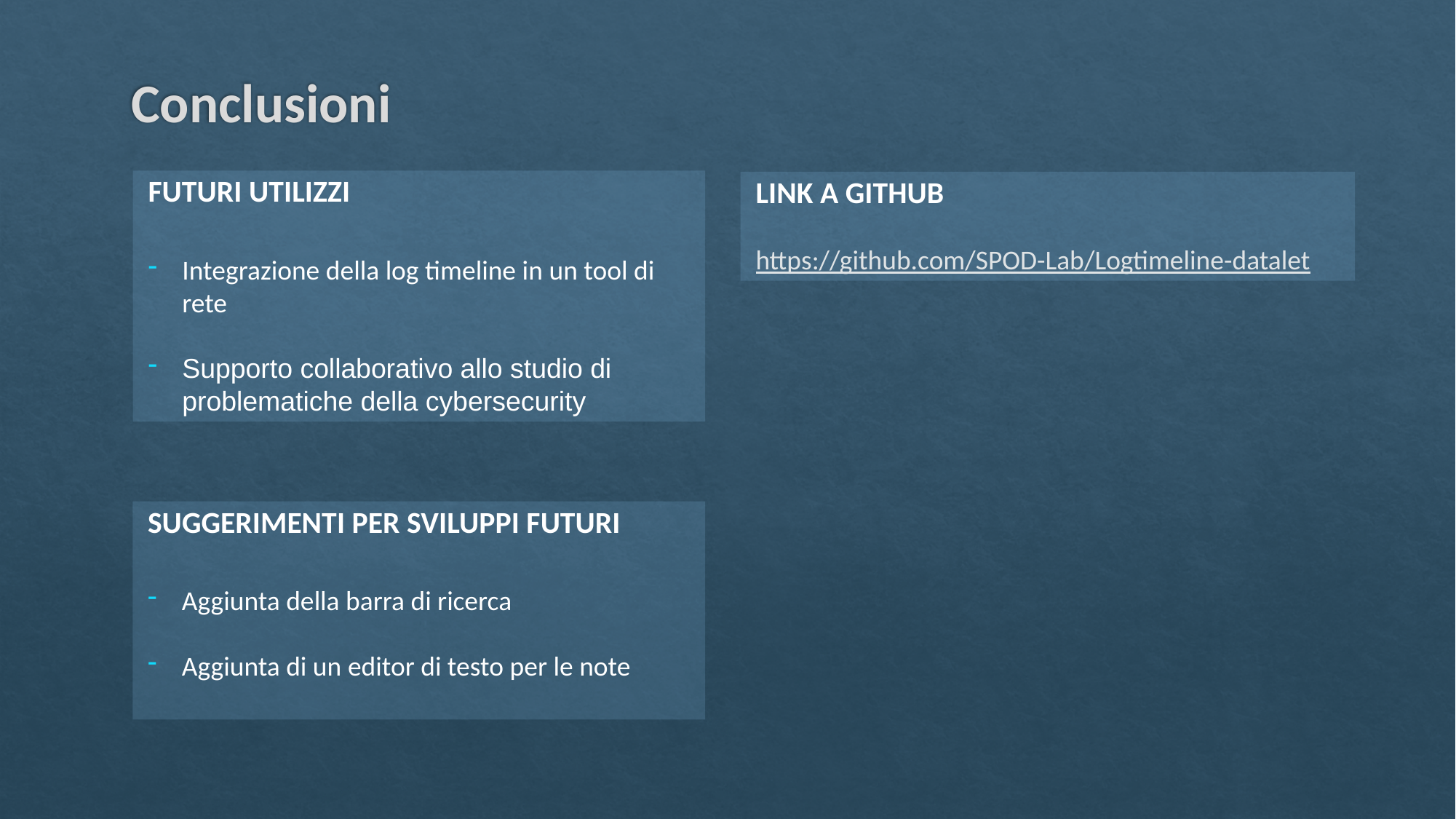

Conclusioni
FUTURI UTILIZZI

Integrazione della log timeline in un tool di rete

Supporto collaborativo allo studio di problematiche della cybersecurity
LINK A GITHUB

https://github.com/SPOD-Lab/Logtimeline-datalet
SUGGERIMENTI PER SVILUPPI FUTURI

Aggiunta della barra di ricerca

Aggiunta di un editor di testo per le note